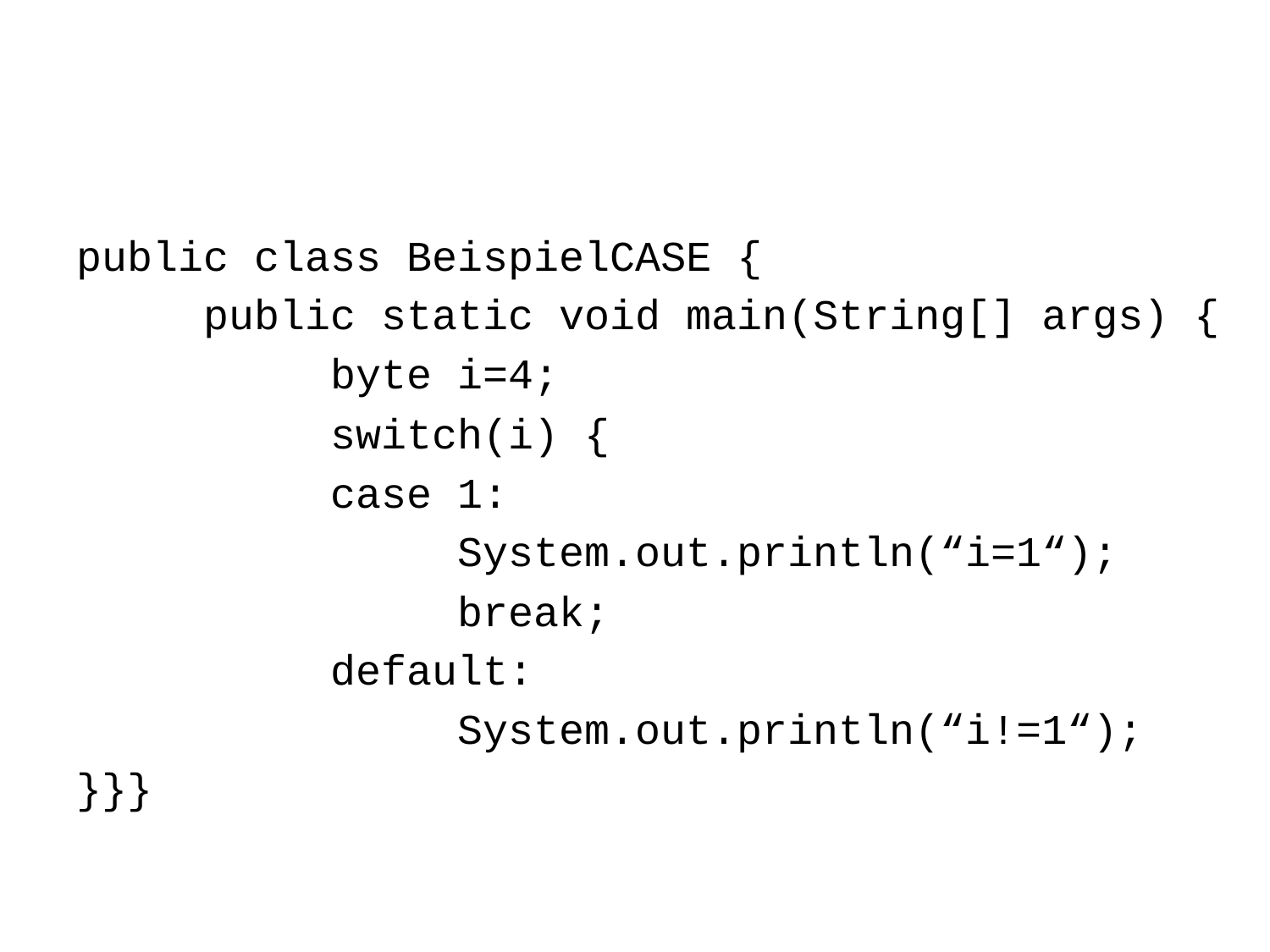

#
public class BeispielCASE {
	public static void main(String[] args) {
		byte i=4;
		switch(i) {
		case 1:
			System.out.println(“i=1“);
			break;
		default:
			System.out.println(“i!=1“);
}}}